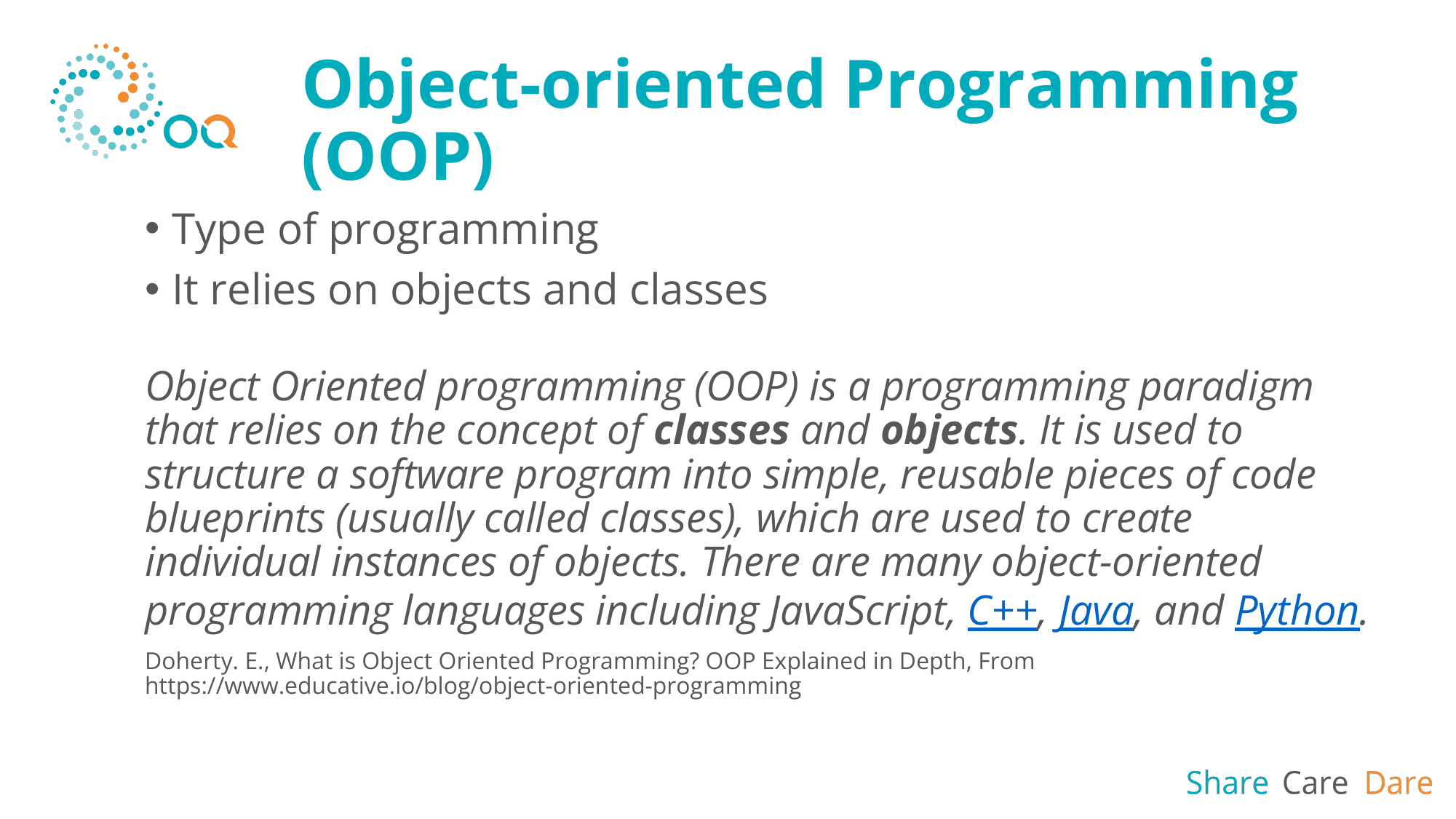

# Object-oriented Programming (OOP)
Type of programming
It relies on objects and classes
Object Oriented programming (OOP) is a programming paradigm that relies on the concept of classes and objects. It is used to structure a software program into simple, reusable pieces of code blueprints (usually called classes), which are used to create individual instances of objects. There are many object-oriented programming languages including JavaScript, C++, Java, and Python.
Doherty. E., What is Object Oriented Programming? OOP Explained in Depth, From https://www.educative.io/blog/object-oriented-programming